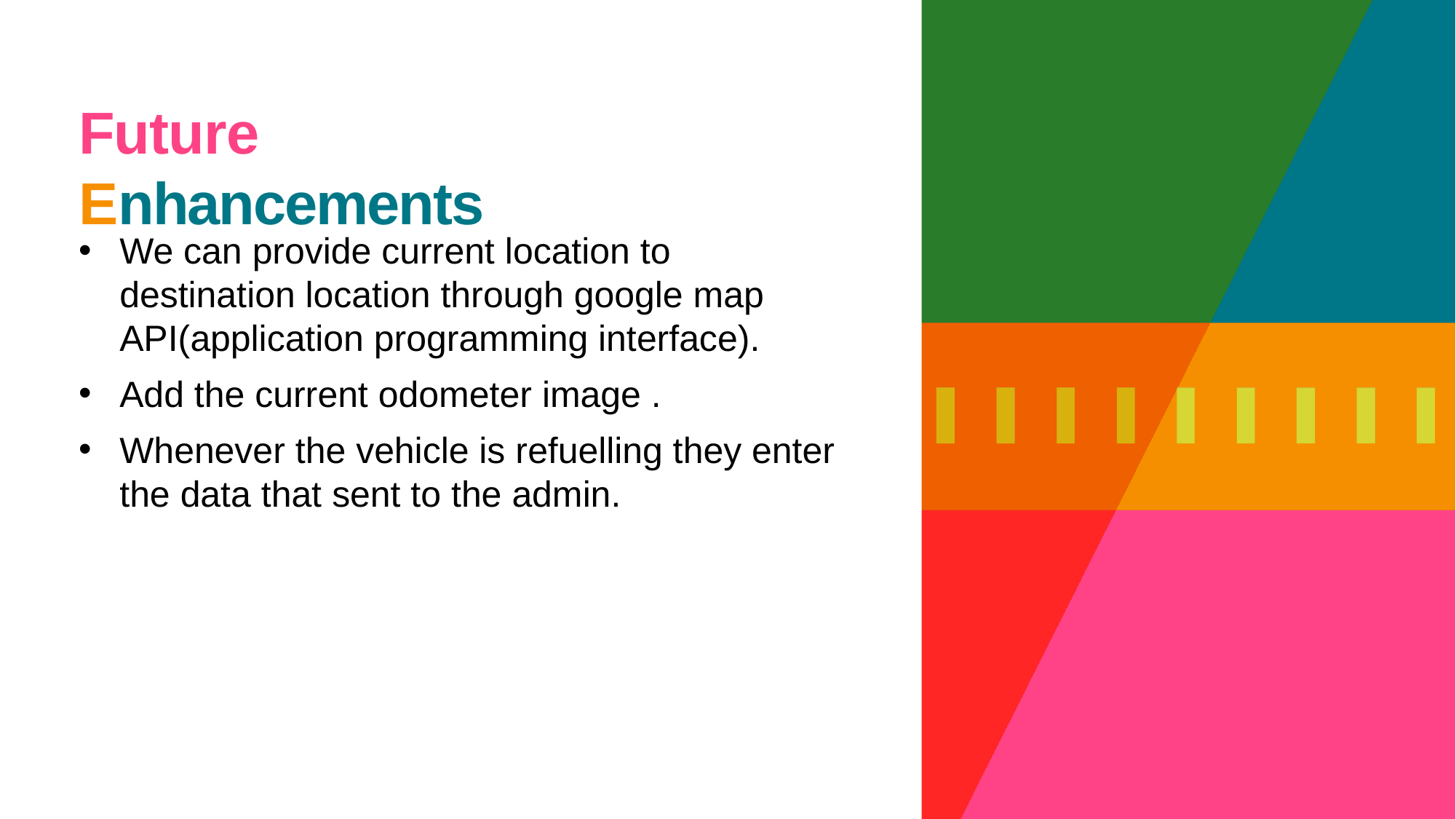

# Future Enhancements
We can provide current location to destination location through google map API(application programming interface).
Add the current odometer image .
Whenever the vehicle is refuelling they enter the data that sent to the admin.